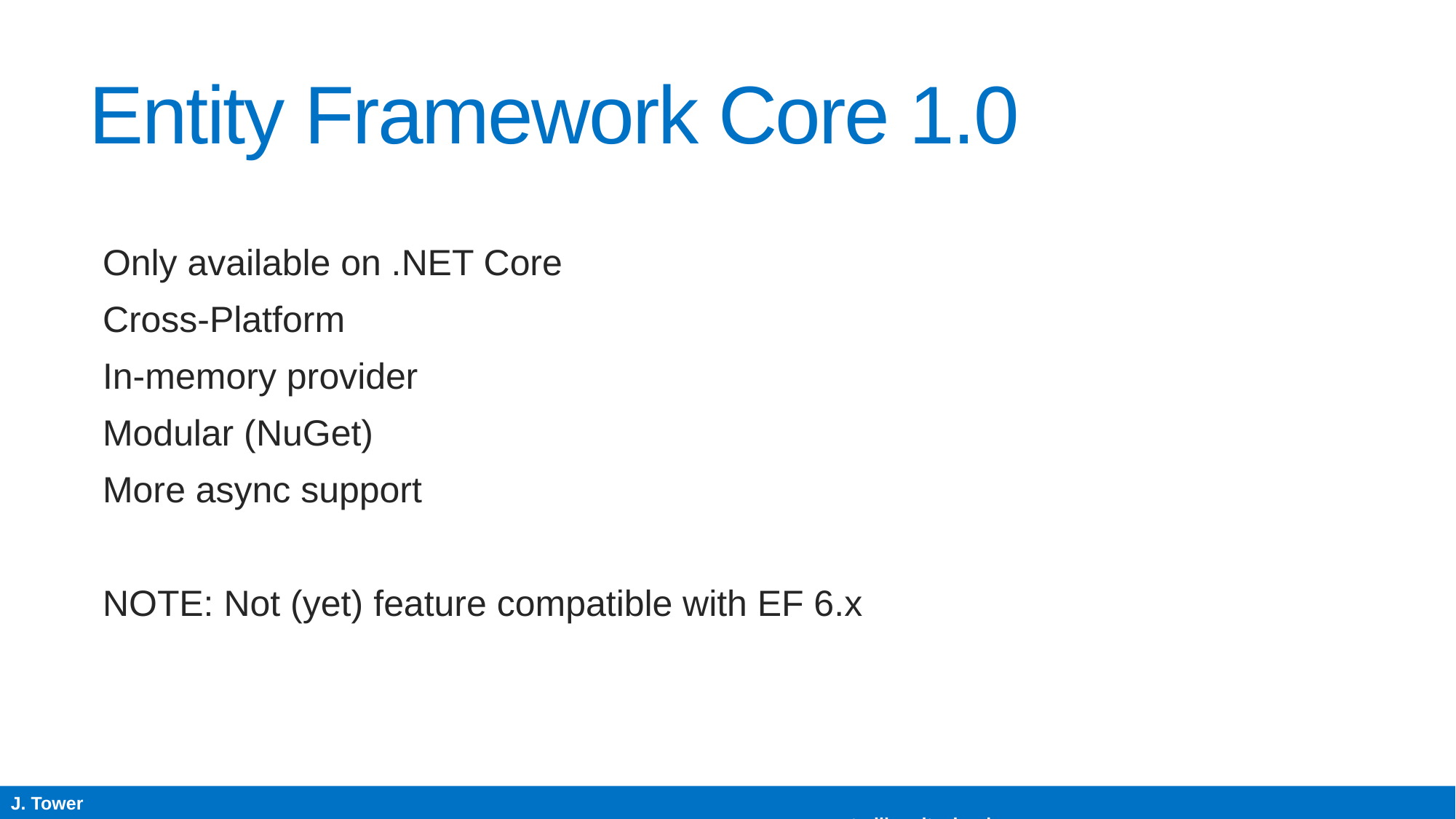

# Entity Framework Core 1.0
Only available on .NET Core
Cross-Platform
In-memory provider
Modular (NuGet)
More async support

NOTE: Not (yet) feature compatible with EF 6.x